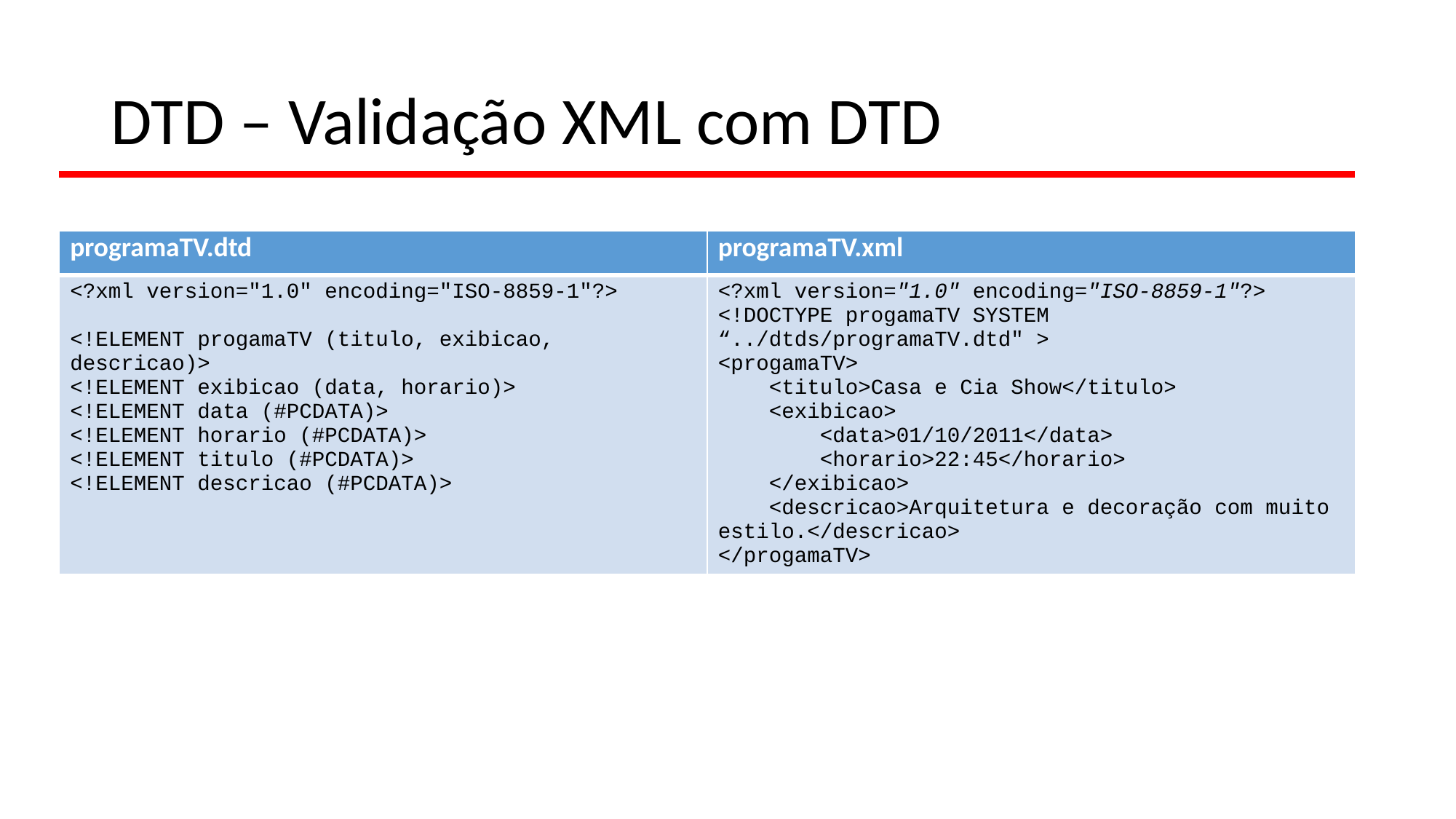

# DTD – Validação XML com DTD
| programaTV.dtd | programaTV.xml |
| --- | --- |
| <?xml version="1.0" encoding="ISO-8859-1"?> <!ELEMENT progamaTV (titulo, exibicao, descricao)> <!ELEMENT exibicao (data, horario)> <!ELEMENT data (#PCDATA)> <!ELEMENT horario (#PCDATA)> <!ELEMENT titulo (#PCDATA)> <!ELEMENT descricao (#PCDATA)> | <?xml version="1.0" encoding="ISO-8859-1"?> <!DOCTYPE progamaTV SYSTEM “../dtds/programaTV.dtd" > <progamaTV> <titulo>Casa e Cia Show</titulo> <exibicao> <data>01/10/2011</data> <horario>22:45</horario> </exibicao> <descricao>Arquitetura e decoração com muito estilo.</descricao> </progamaTV> |